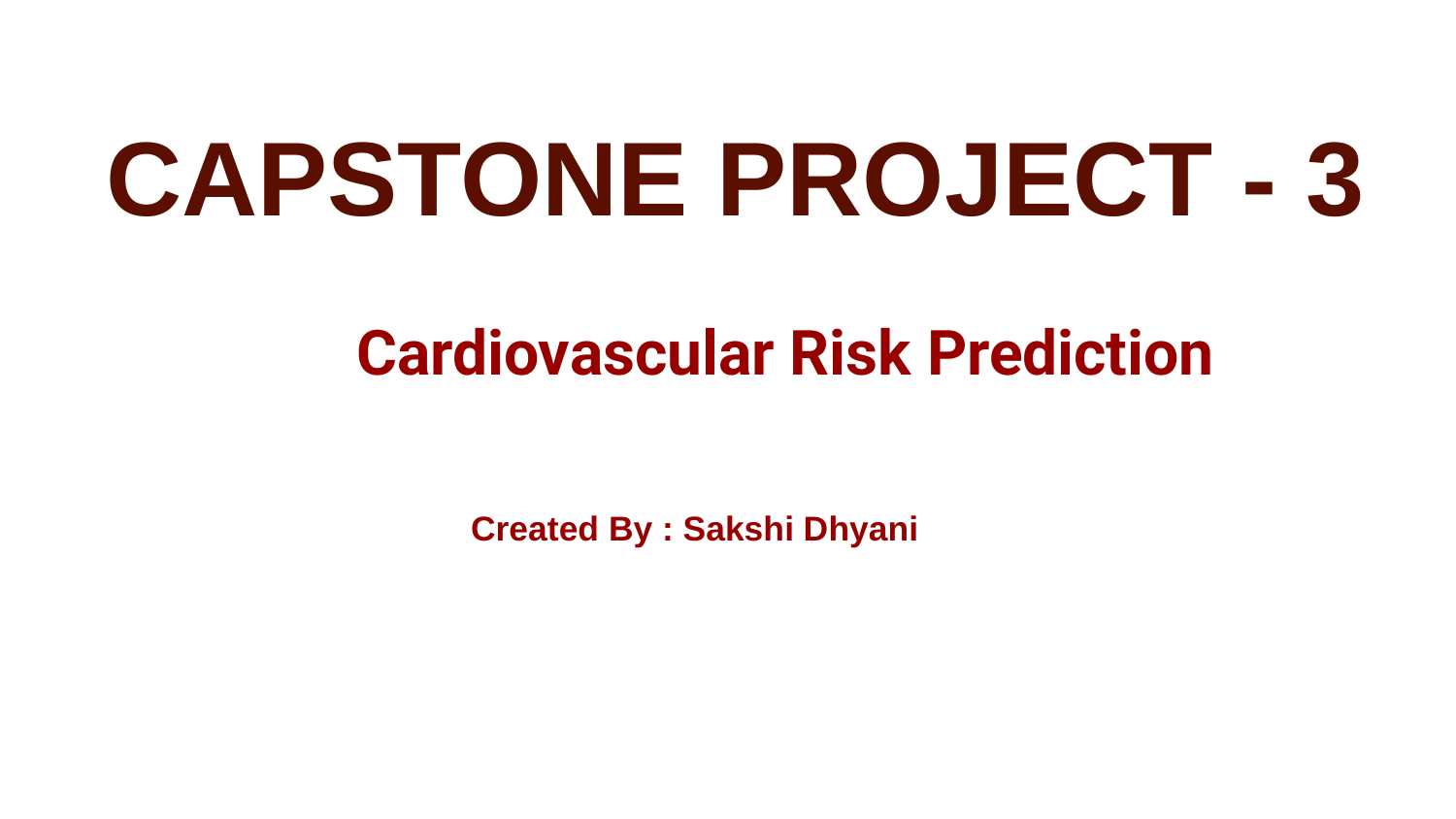

# CAPSTONE PROJECT - 3
                                     Cardiovascular Risk Prediction

Created By : Sakshi Dhyani